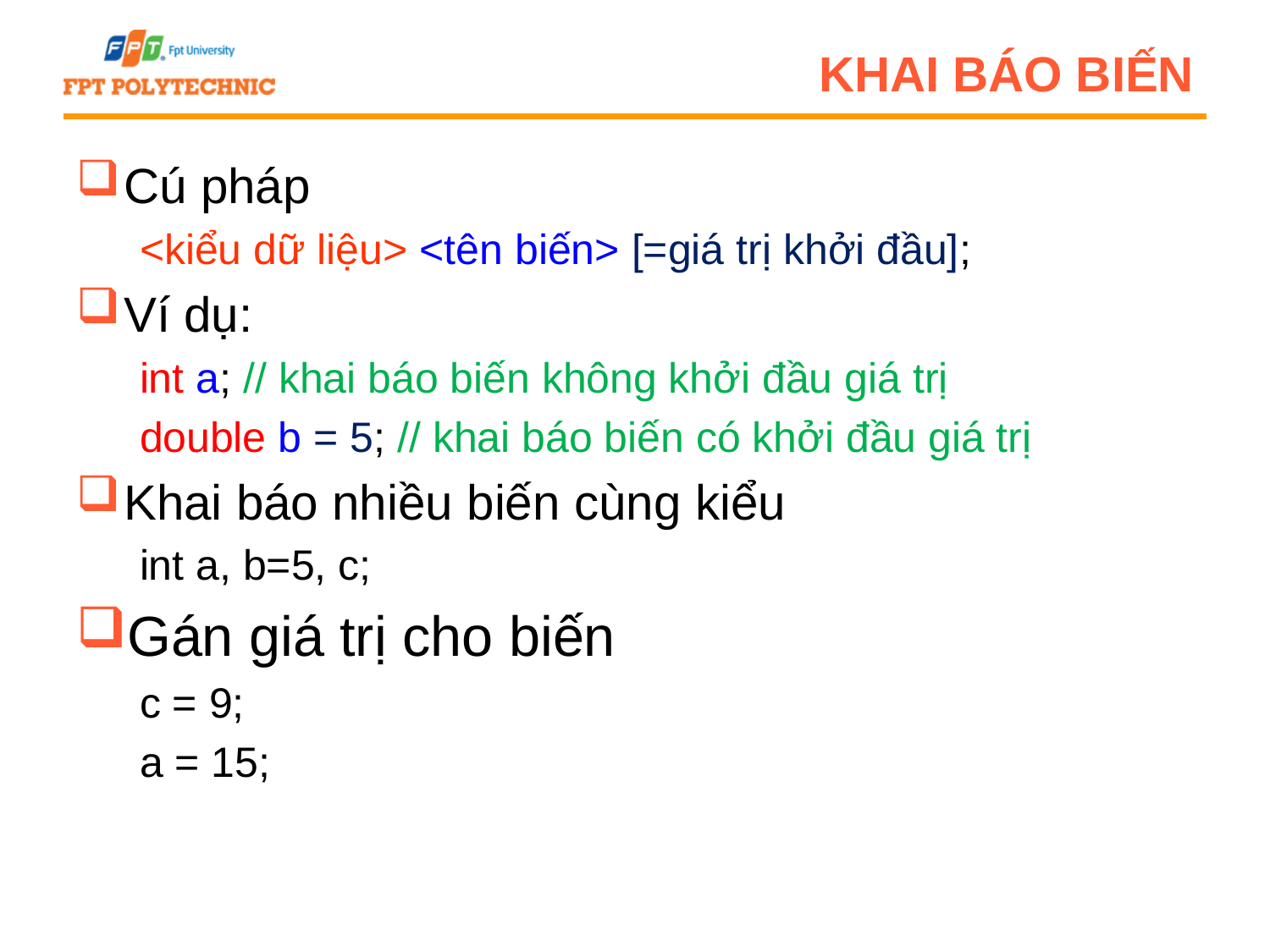

# Khai báo biến
Cú pháp
<kiểu dữ liệu> <tên biến> [=giá trị khởi đầu];
Ví dụ:
int a; // khai báo biến không khởi đầu giá trị
double b = 5; // khai báo biến có khởi đầu giá trị
Khai báo nhiều biến cùng kiểu
int a, b=5, c;
Gán giá trị cho biến
c = 9;
a = 15;